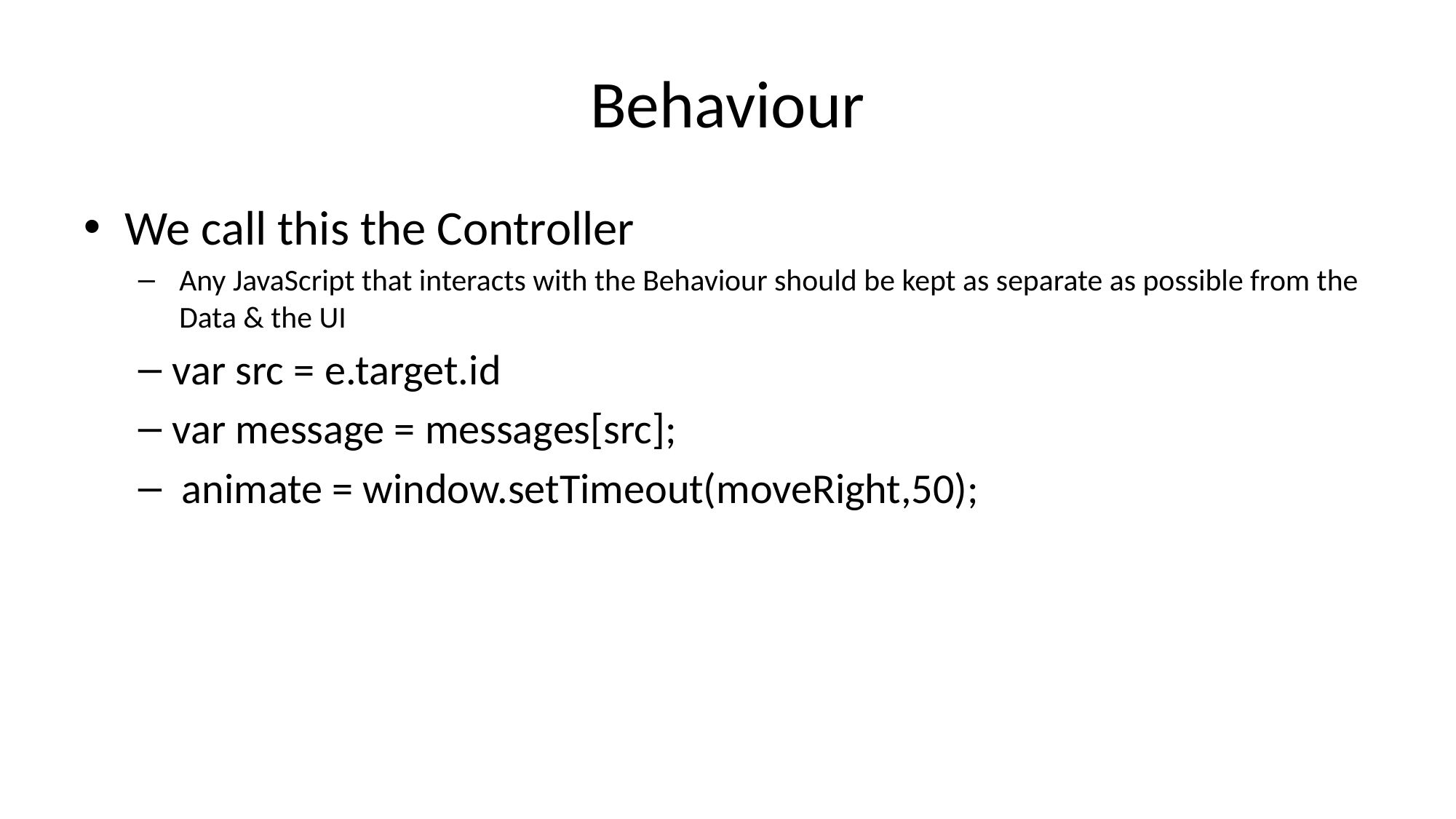

# Behaviour
We call this the Controller
Any JavaScript that interacts with the Behaviour should be kept as separate as possible from the Data & the UI
var src = e.target.id
var message = messages[src];
 animate = window.setTimeout(moveRight,50);